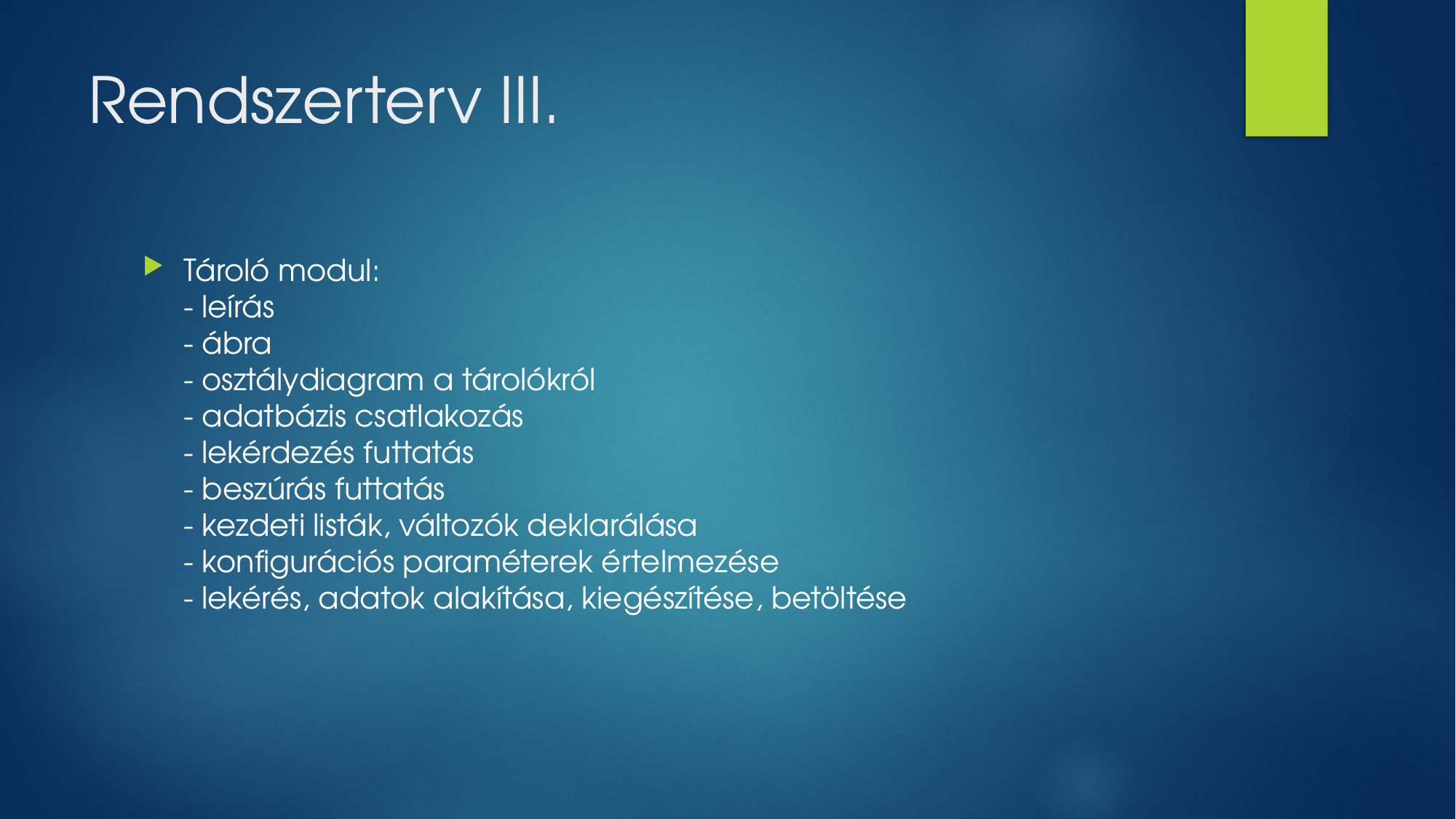

# Rendszerterv III.
Tároló modul:
- leírás
- ábra
- osztálydiagram a tárolókról
- adatbázis csatlakozás
- lekérdezés futtatás
- beszúrás futtatás
- kezdeti listák, változók deklarálása
- konfigurációs paraméterek értelmezése
- lekérés, adatok alakítása, kiegészítése, betöltése